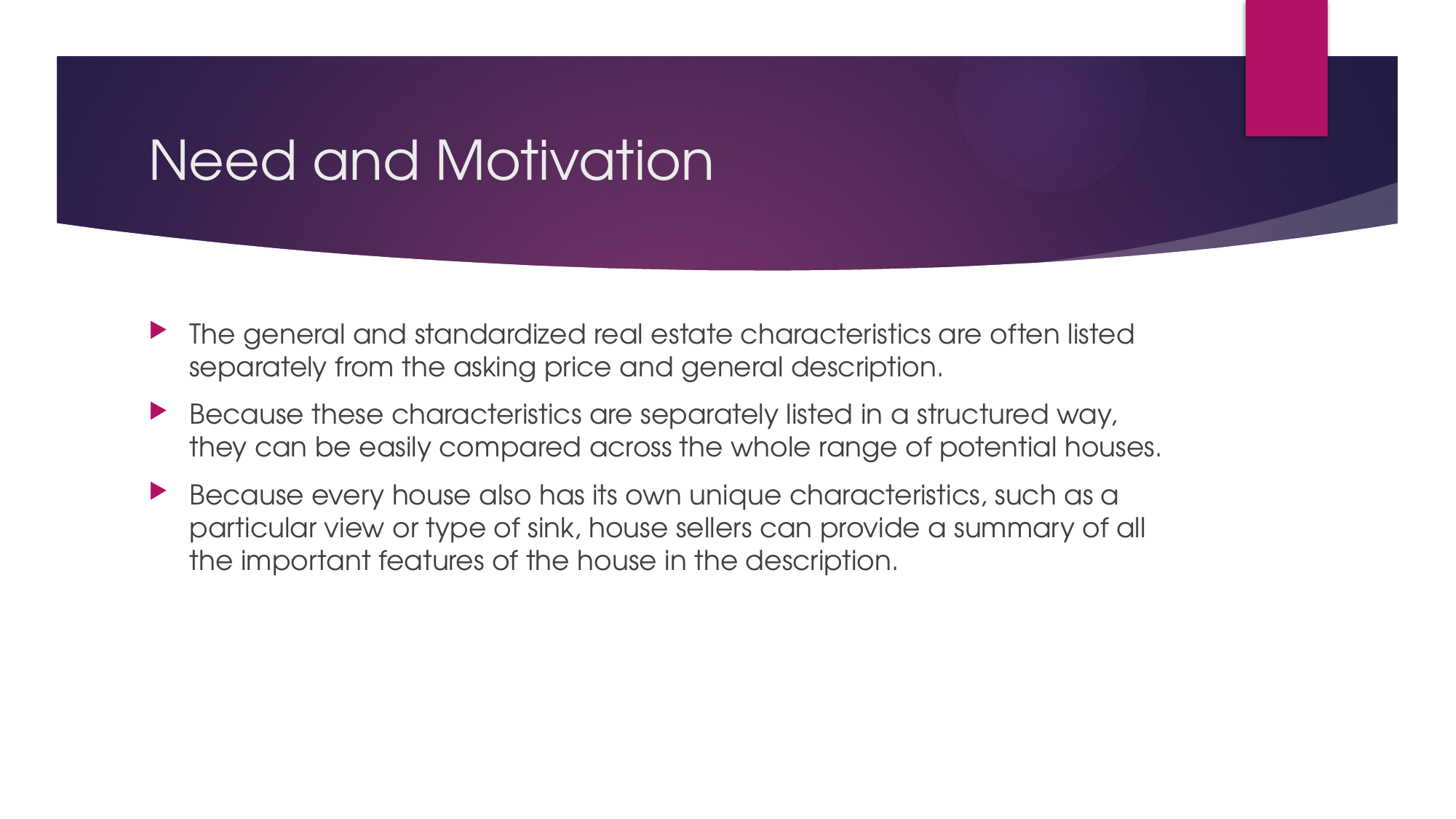

# Need and Motivation
The general and standardized real estate characteristics are often listed separately from the asking price and general description.
Because these characteristics are separately listed in a structured way, they can be easily compared across the whole range of potential houses.
Because every house also has its own unique characteristics, such as a particular view or type of sink, house sellers can provide a summary of all the important features of the house in the description.